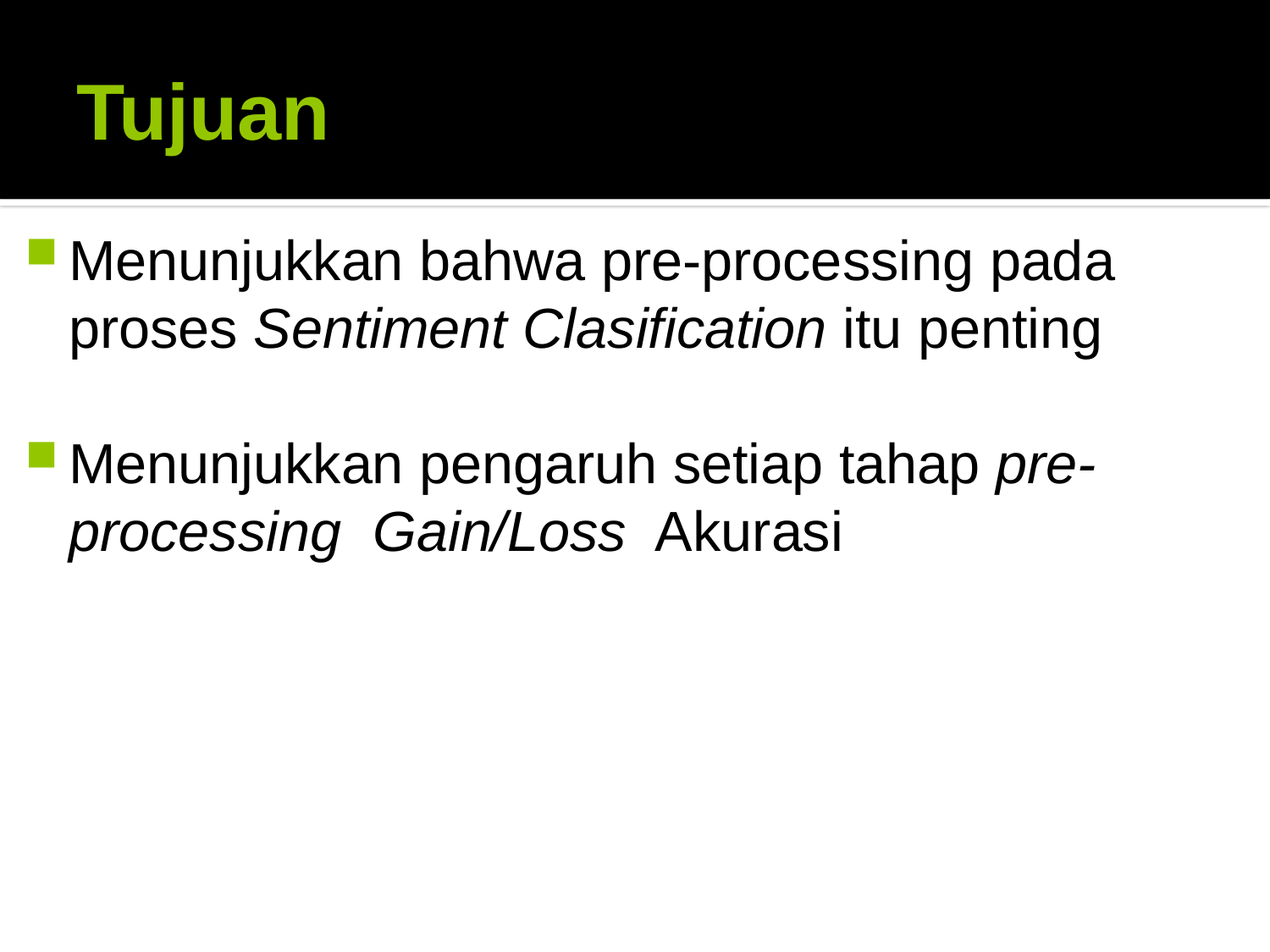

# Tujuan
Menunjukkan bahwa pre-processing pada proses Sentiment Clasification itu penting

Menunjukkan pengaruh setiap tahap pre-processing  Gain/Loss  Akurasi